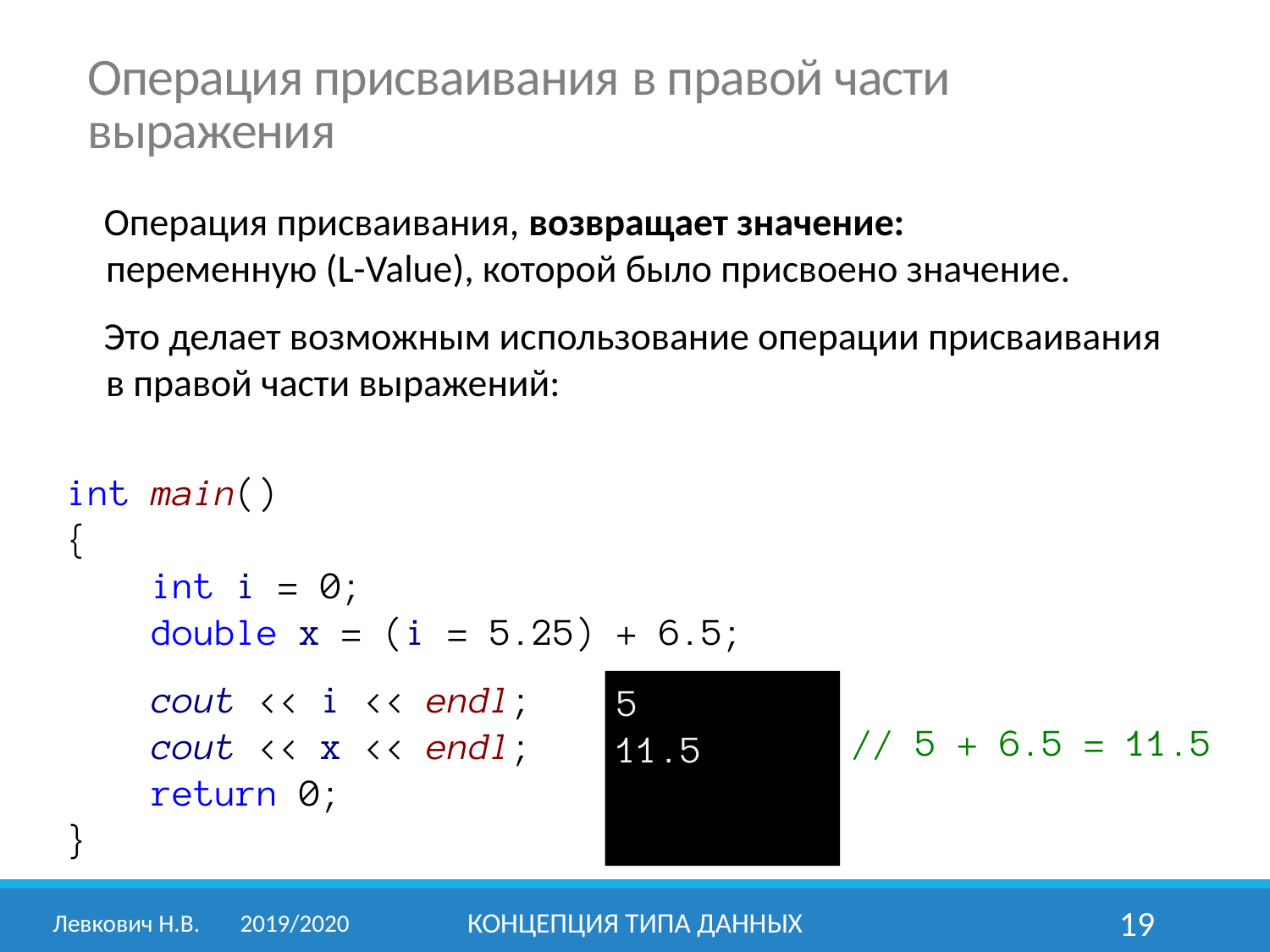

Операция присваивания в правой части выражения
Операция присваивания, возвращает значение:
переменную (L-Value), которой было присвоено значение.
Это делает возможным использование операции присваивания
в правой части выражений:
int main()
{
    int i = 0;
    double x = (i = 5.25) + 6.5;
    cout << i << endl;
    cout << x << endl;
    return 0;
}
5
11.5
// 5 + 6.5 = 11.5
Левкович Н.В.	2019/2020
Концепция типа данных
19